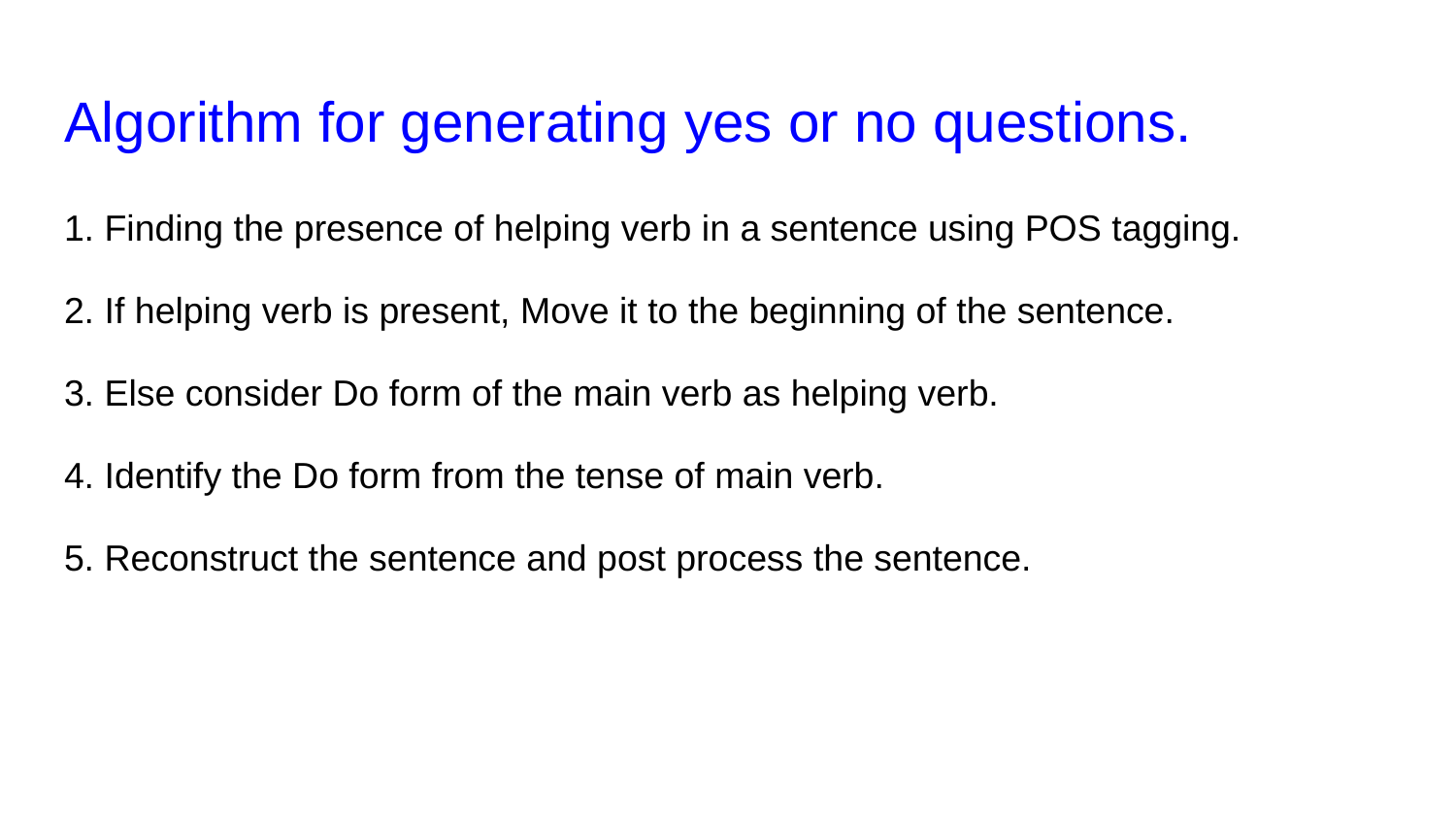

# Algorithm for generating yes or no questions.
1. Finding the presence of helping verb in a sentence using POS tagging.
2. If helping verb is present, Move it to the beginning of the sentence.
3. Else consider Do form of the main verb as helping verb.
4. Identify the Do form from the tense of main verb.
5. Reconstruct the sentence and post process the sentence.